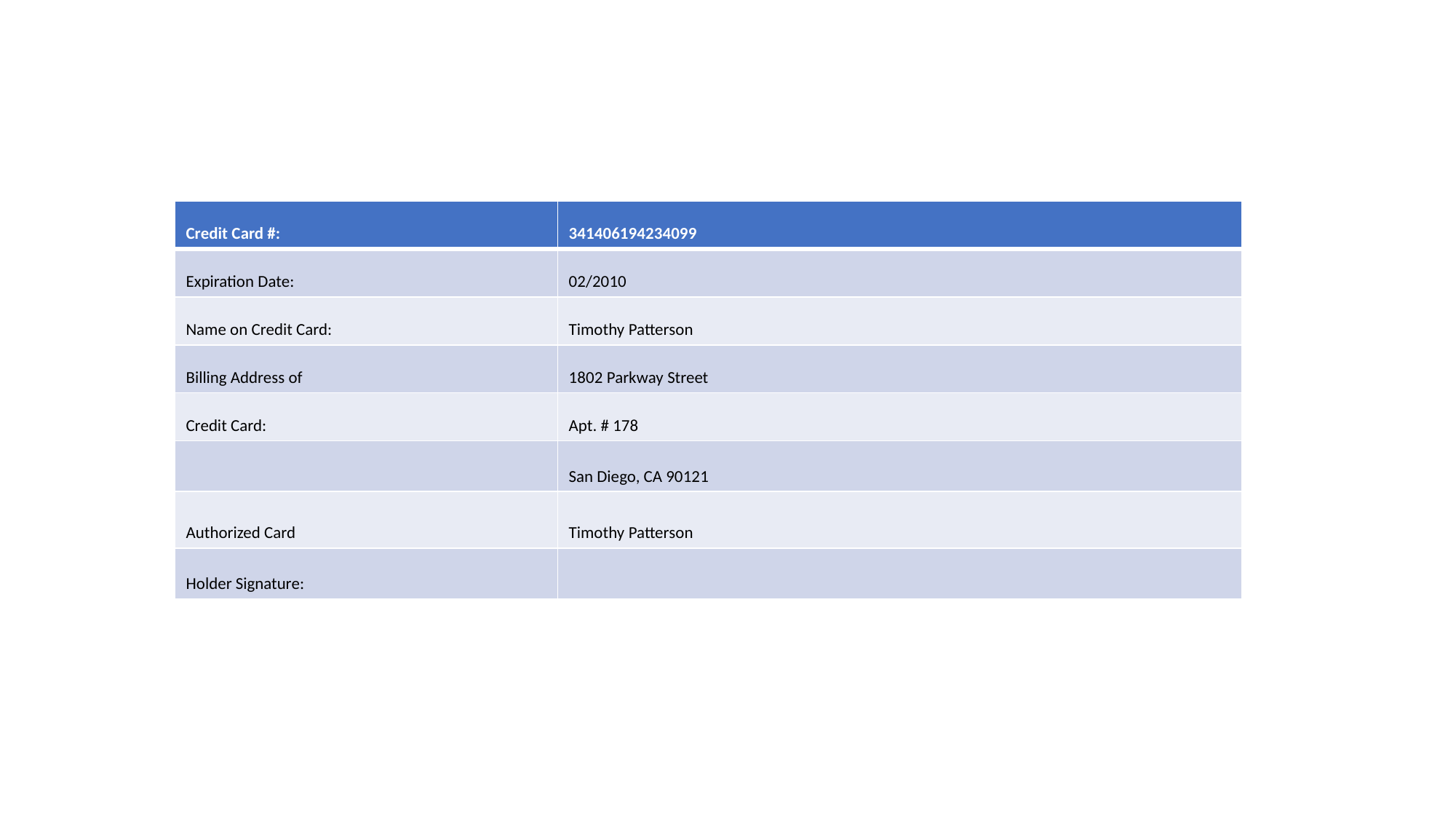

| Credit Card #: | 341406194234099 |
| --- | --- |
| Expiration Date: | 02/2010 |
| Name on Credit Card: | Timothy Patterson |
| Billing Address of | 1802 Parkway Street |
| Credit Card: | Apt. # 178 |
|  | San Diego, CA 90121 |
| Authorized Card | Timothy Patterson |
| Holder Signature: |  |